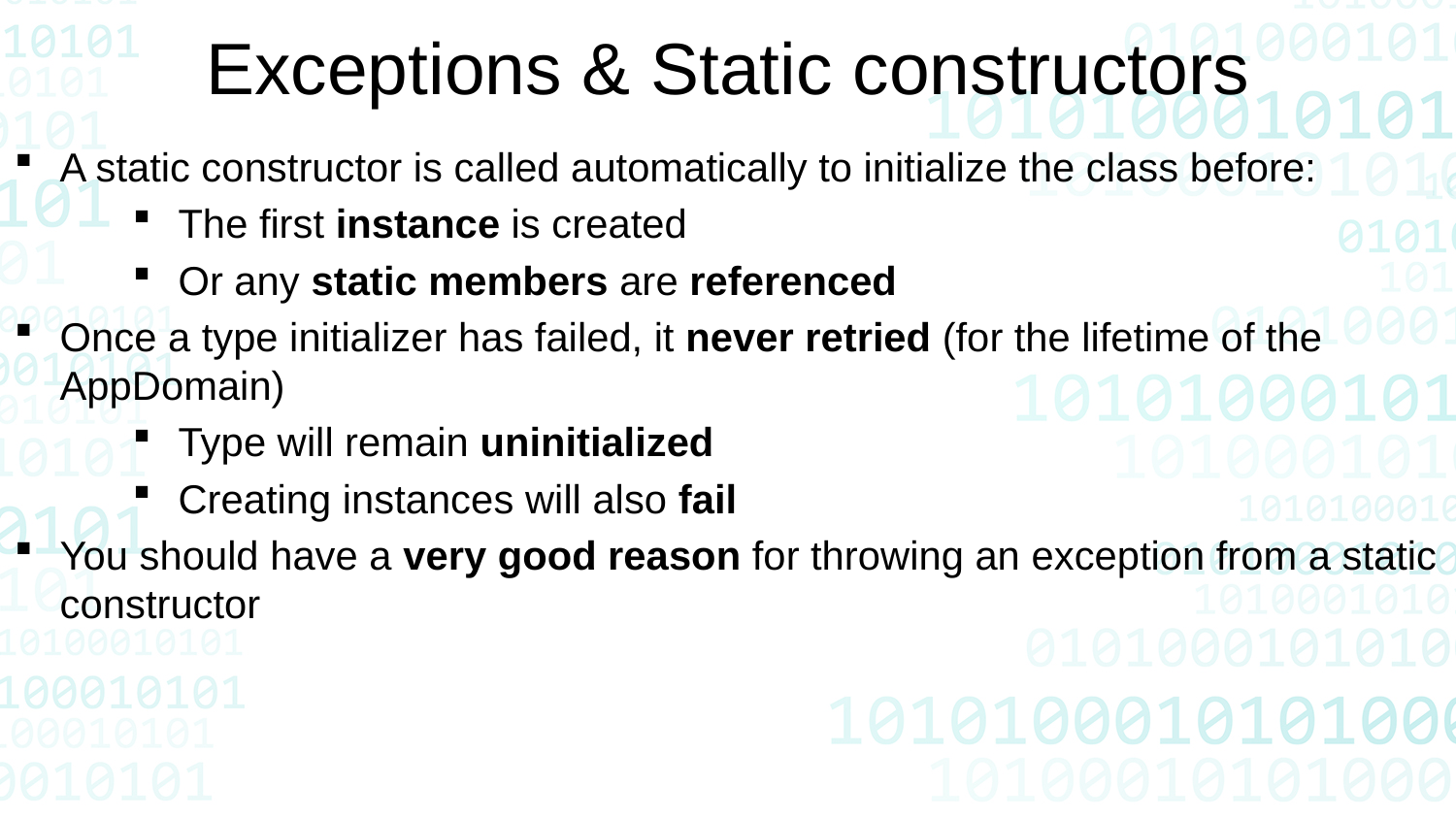

Exceptions & Static constructors
A static constructor is called automatically to initialize the class before:
The first instance is created
Or any static members are referenced
Once a type initializer has failed, it never retried (for the lifetime of the         AppDomain)
Type will remain uninitialized
Creating instances will also fail
You should have a very good reason for throwing an exception from a static constructor